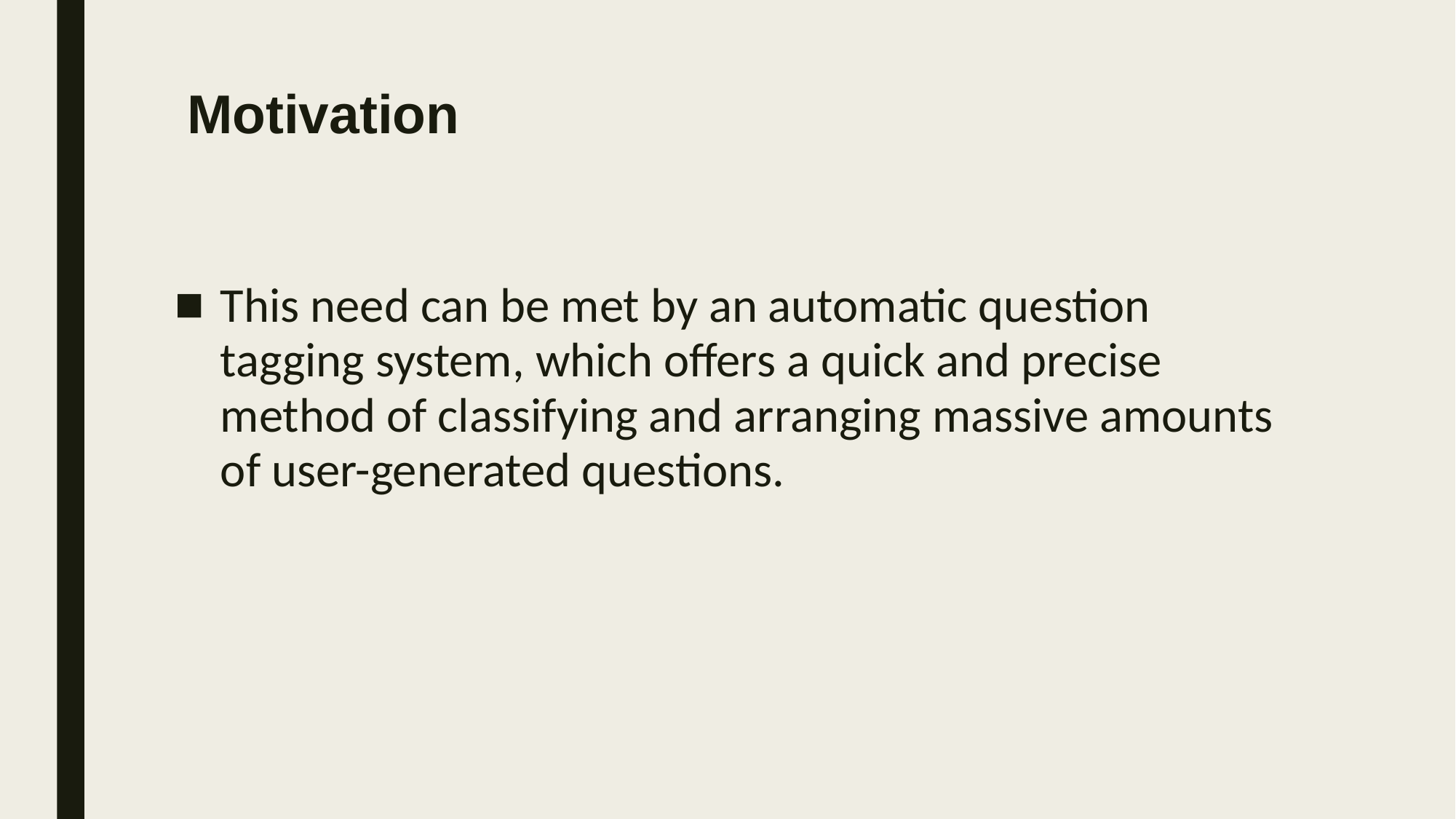

# Motivation
This need can be met by an automatic question tagging system, which offers a quick and precise method of classifying and arranging massive amounts of user-generated questions.